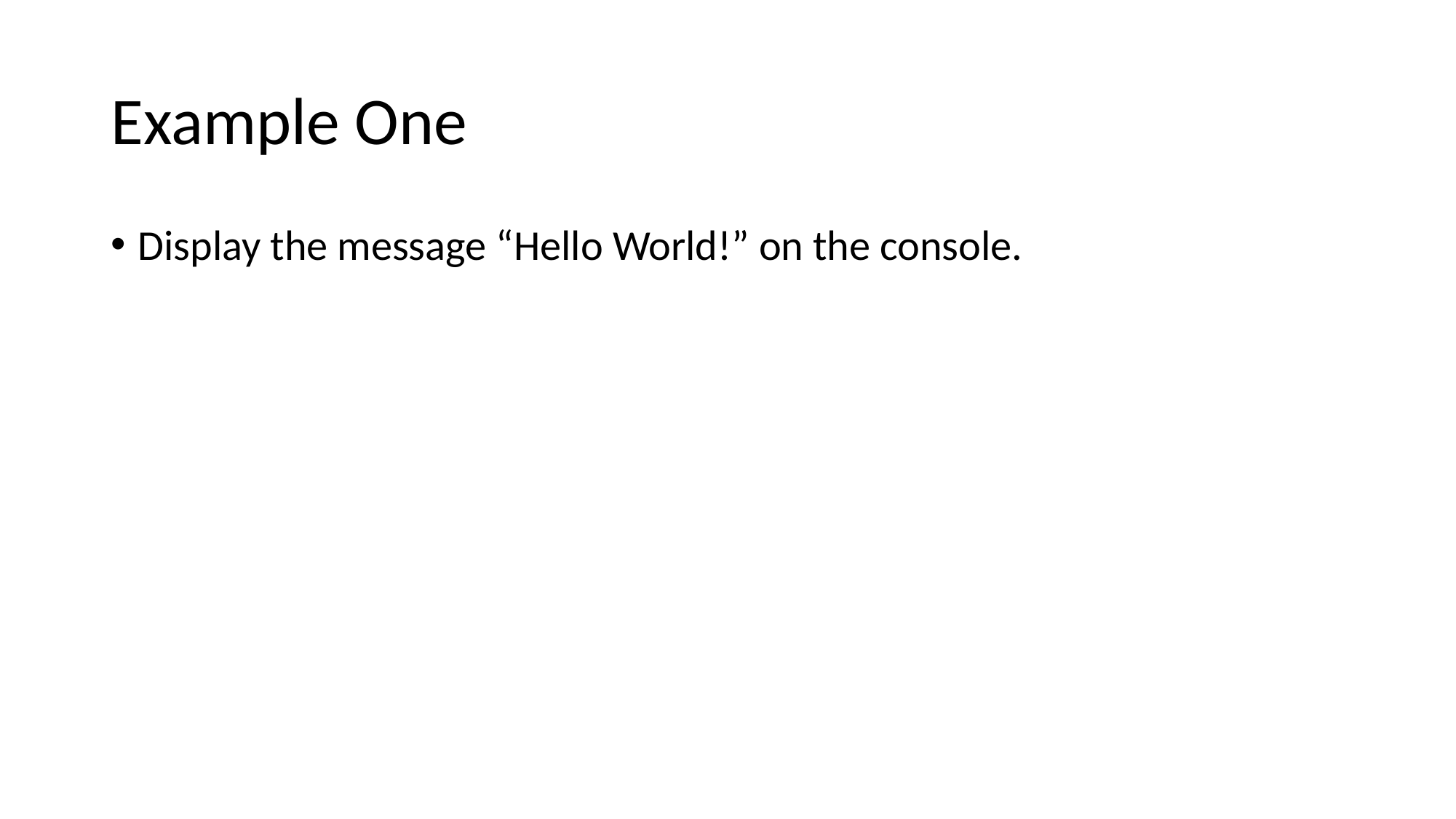

# Example One
Display the message “Hello World!” on the console.